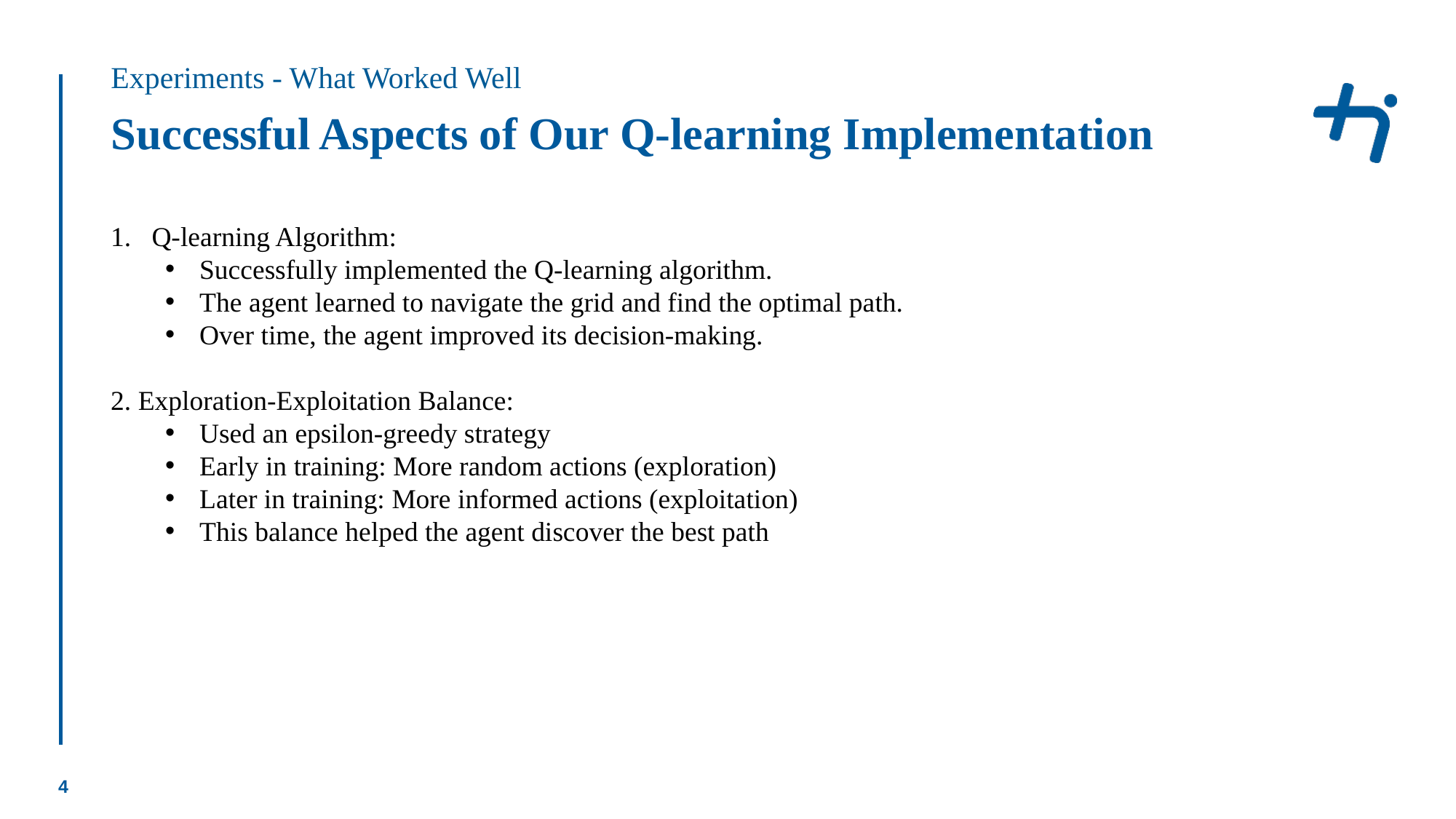

Experiments - What Worked Well
# Successful Aspects of Our Q-learning Implementation
Q-learning Algorithm:
Successfully implemented the Q-learning algorithm.
The agent learned to navigate the grid and find the optimal path.
Over time, the agent improved its decision-making.

2. Exploration-Exploitation Balance:
Used an epsilon-greedy strategy
Early in training: More random actions (exploration)
Later in training: More informed actions (exploitation)
This balance helped the agent discover the best path

4